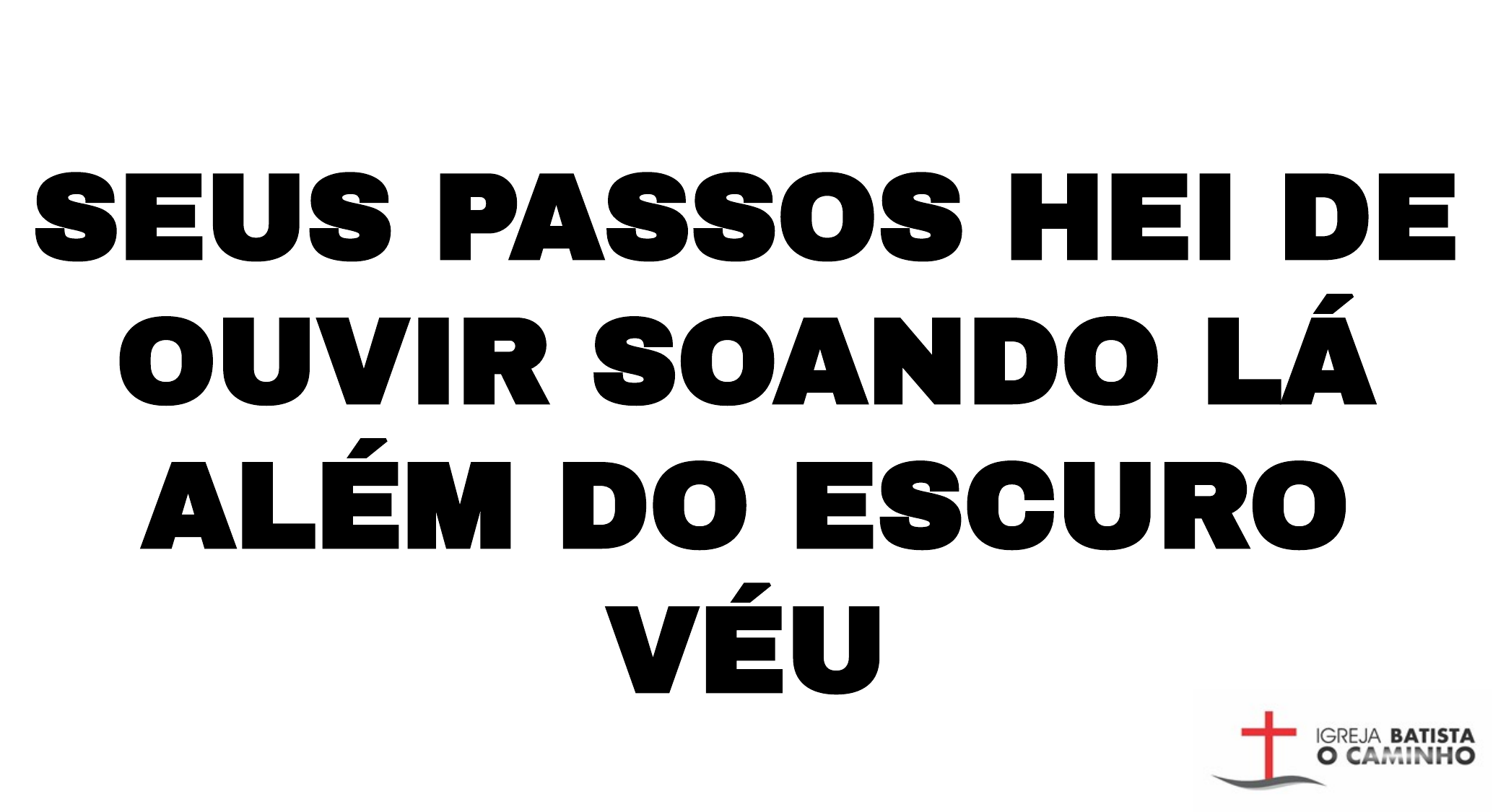

SEUS PASSOS HEI DE OUVIR SOANDO LÁ ALÉM DO ESCURO VÉU